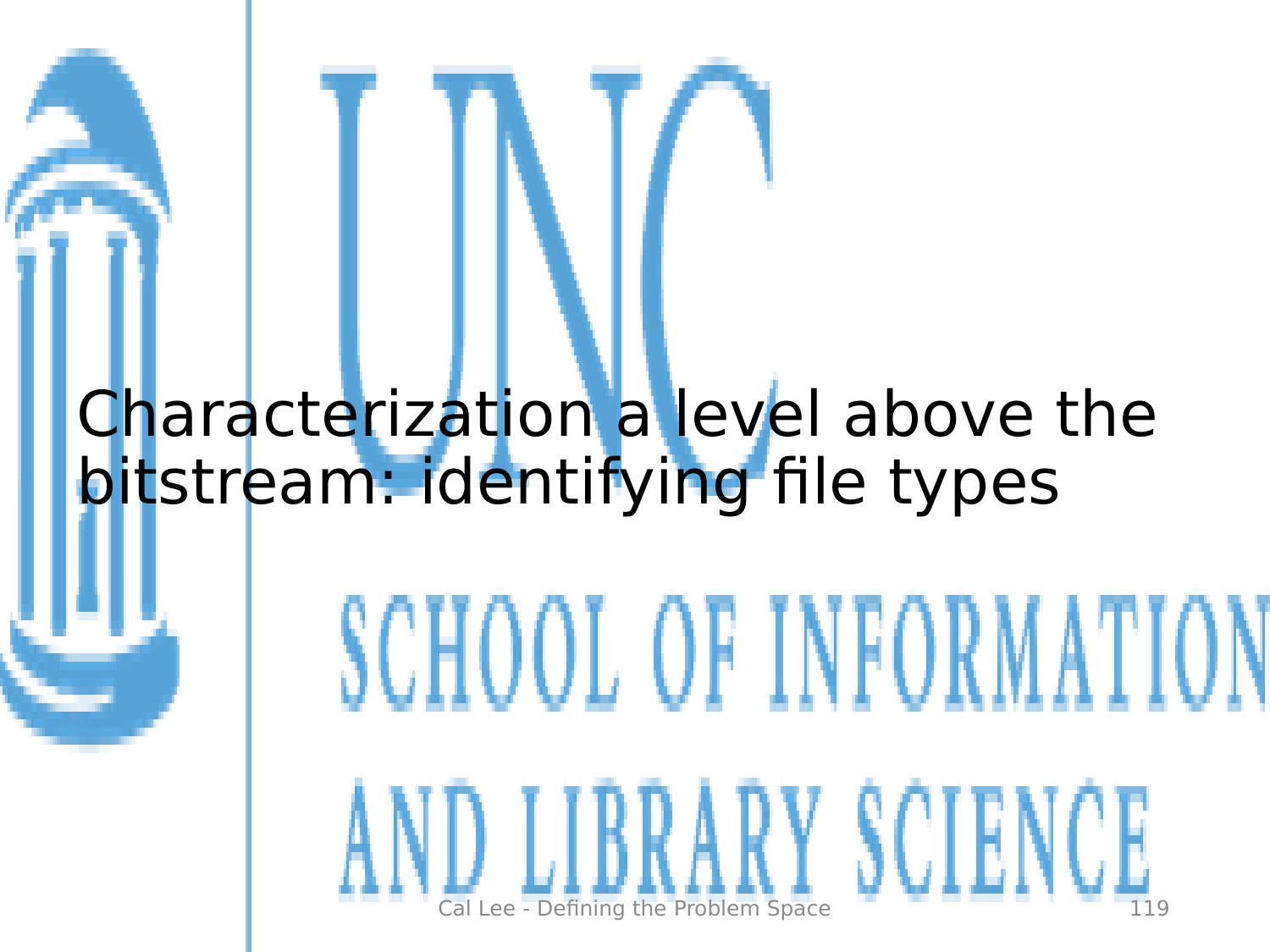

# Characterization a level above the bitstream: identifying file types
Cal Lee - Defining the Problem Space
119